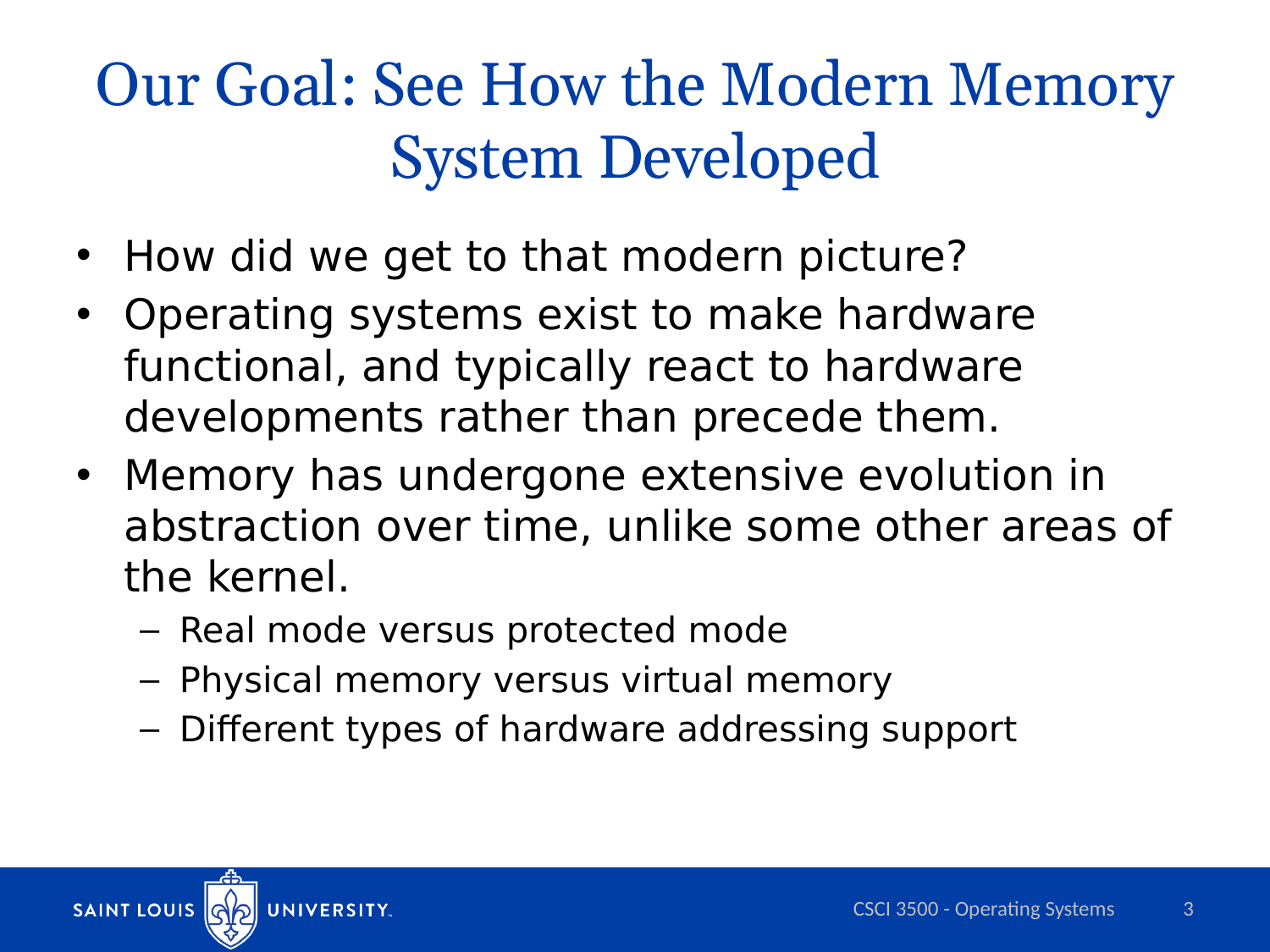

# Our Goal: See How the Modern Memory System Developed
How did we get to that modern picture?
Operating systems exist to make hardware functional, and typically react to hardware developments rather than precede them.
Memory has undergone extensive evolution in abstraction over time, unlike some other areas of the kernel.
Real mode versus protected mode
Physical memory versus virtual memory
Different types of hardware addressing support

CSCI 3500 - Operating Systems
3